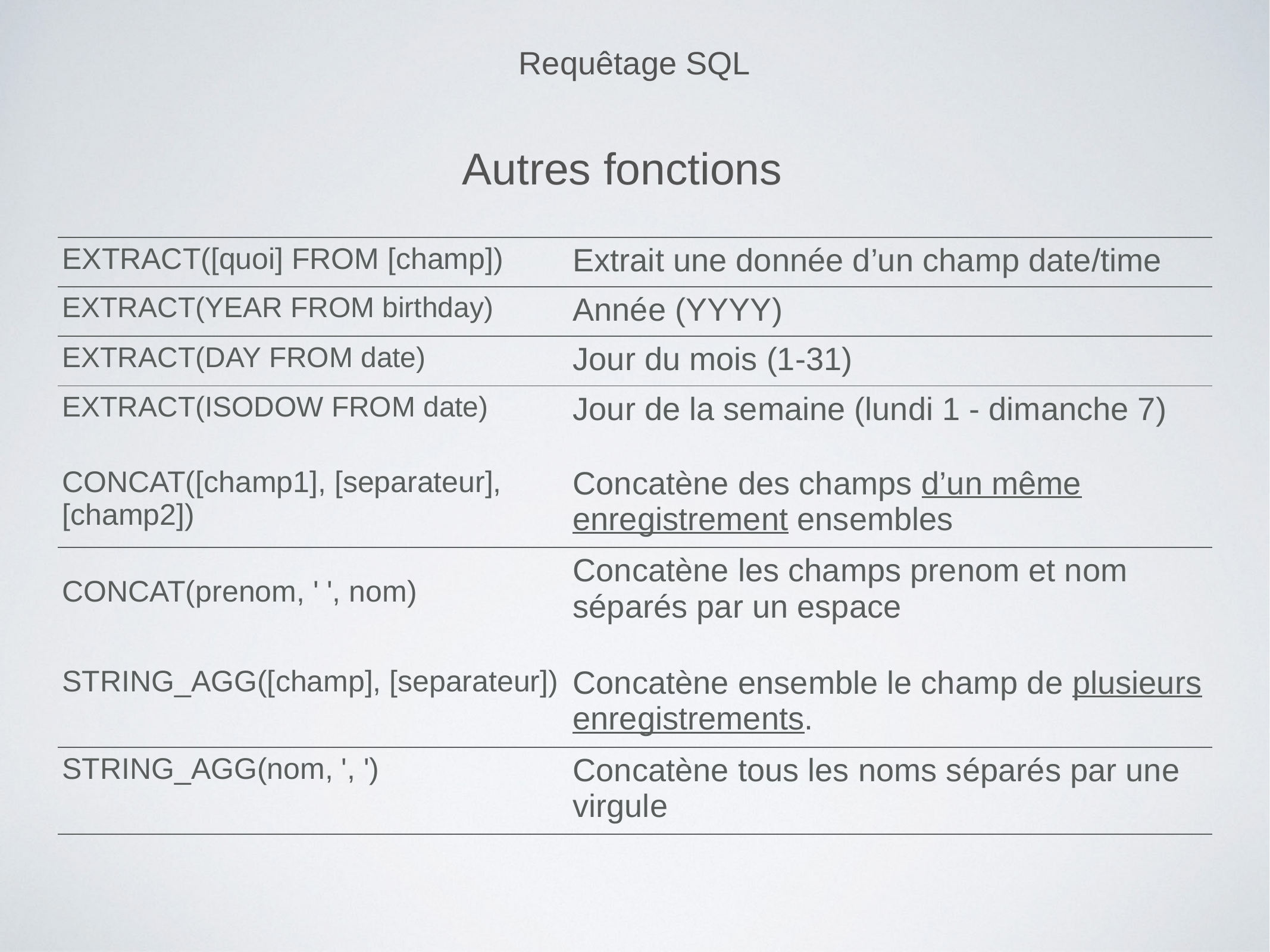

Requêtage SQL
Autres fonctions
| EXTRACT([quoi] FROM [champ]) | Extrait une donnée d’un champ date/time |
| --- | --- |
| EXTRACT(YEAR FROM birthday) | Année (YYYY) |
| EXTRACT(DAY FROM date) | Jour du mois (1-31) |
| EXTRACT(ISODOW FROM date) | Jour de la semaine (lundi 1 - dimanche 7) |
|  |  |
| CONCAT([champ1], [separateur], [champ2]) | Concatène des champs d’un même enregistrement ensembles |
| CONCAT(prenom, ' ', nom) | Concatène les champs prenom et nom séparés par un espace |
|  |  |
| STRING\_AGG([champ], [separateur]) | Concatène ensemble le champ de plusieurs enregistrements. |
| STRING\_AGG(nom, ', ') | Concatène tous les noms séparés par une virgule |